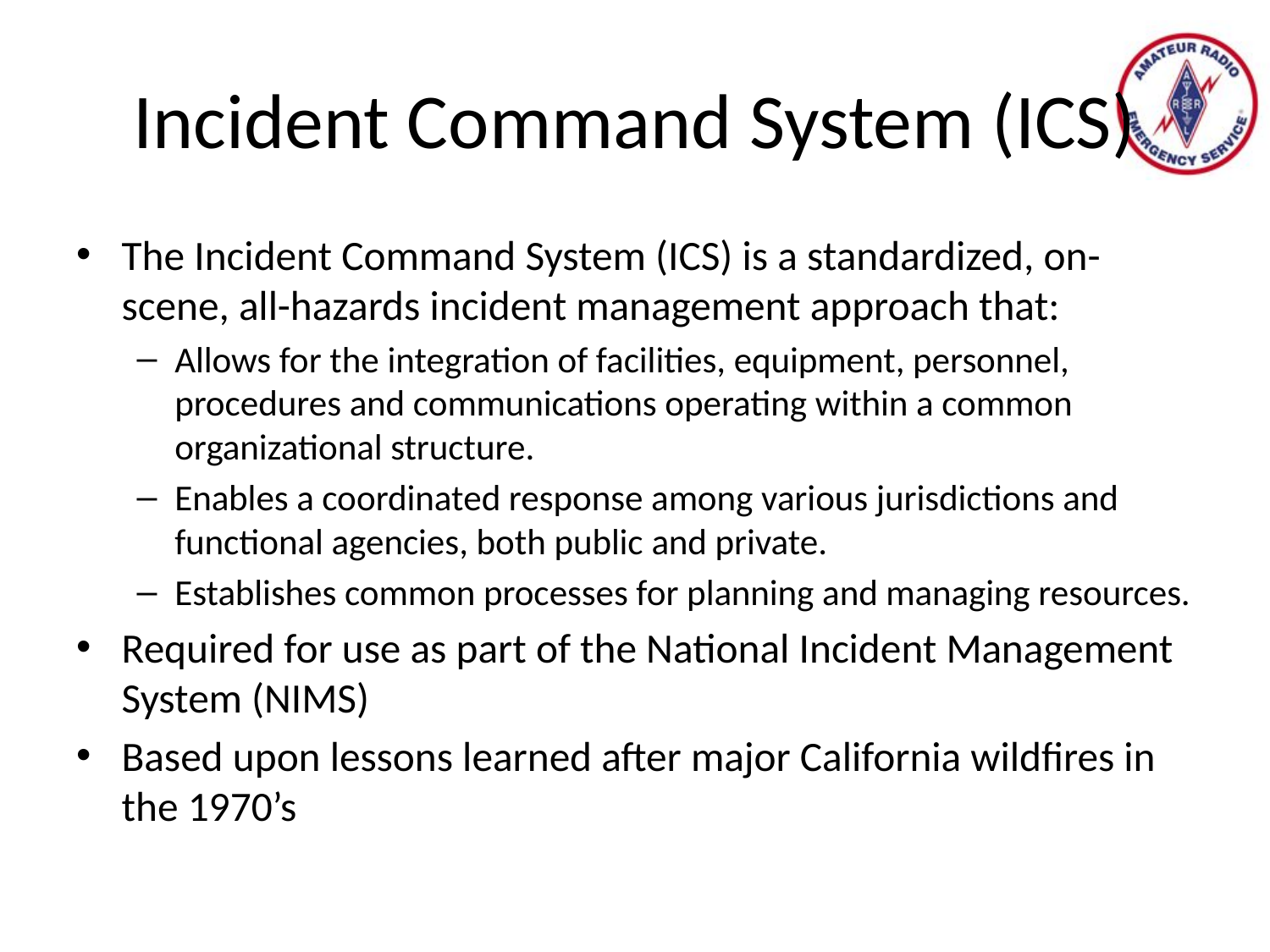

# Incident Command System (ICS)
The Incident Command System (ICS) is a standardized, on-scene, all-hazards incident management approach that:
Allows for the integration of facilities, equipment, personnel, procedures and communications operating within a common organizational structure.
Enables a coordinated response among various jurisdictions and functional agencies, both public and private.
Establishes common processes for planning and managing resources.
Required for use as part of the National Incident Management System (NIMS)
Based upon lessons learned after major California wildfires in the 1970’s